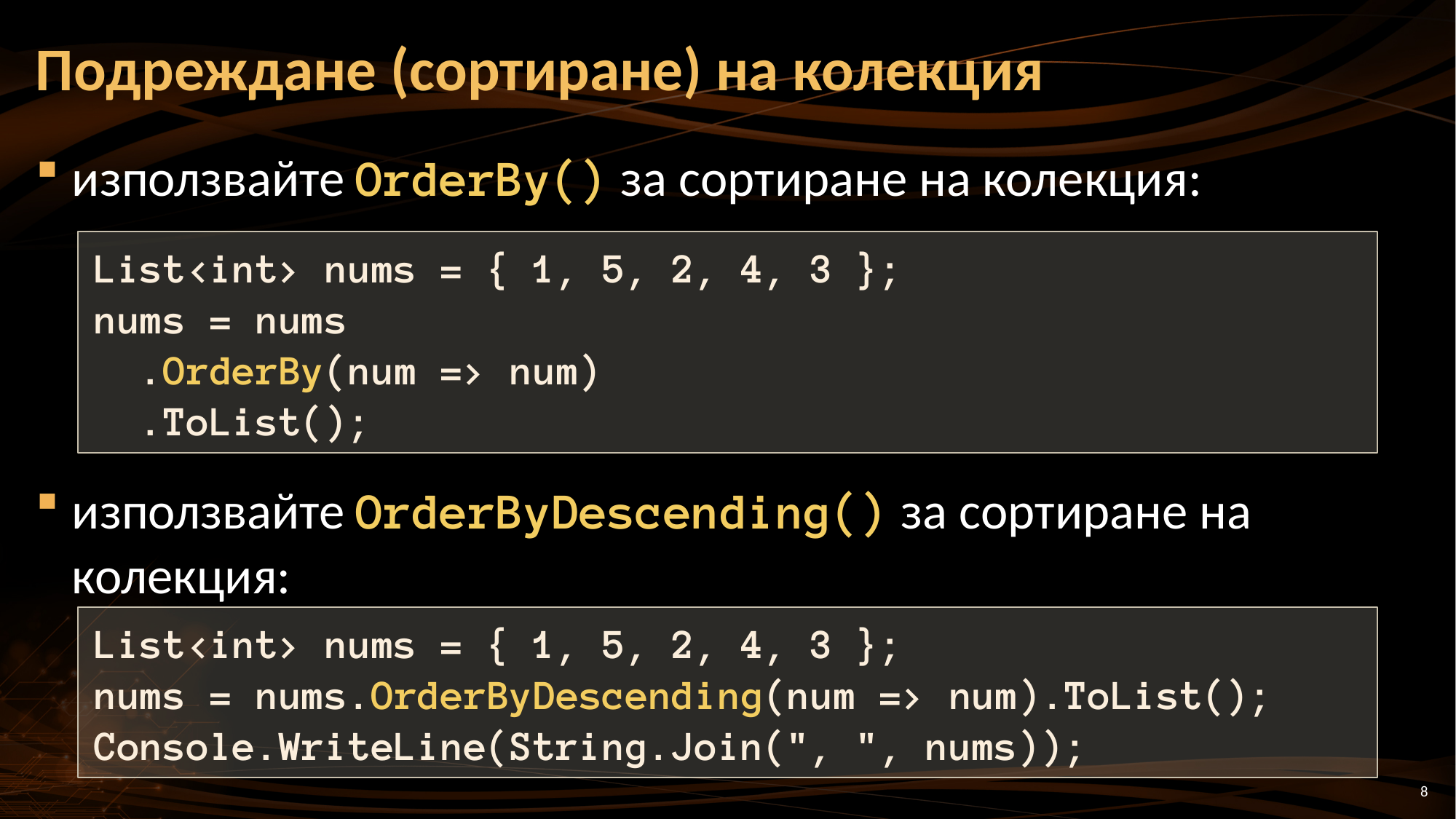

# Подреждане (сортиране) на колекция
използвайте OrderBy() за сортиране на колекция:

използвайте OrderByDescending() за сортиране на колекция:

List<int> nums = { 1, 5, 2, 4, 3 };
nums = nums
  .OrderBy(num => num)
  .ToList();
List<int> nums = { 1, 5, 2, 4, 3 };
nums = nums.OrderByDescending(num => num).ToList();
Console.WriteLine(String.Join(", ", nums));
8